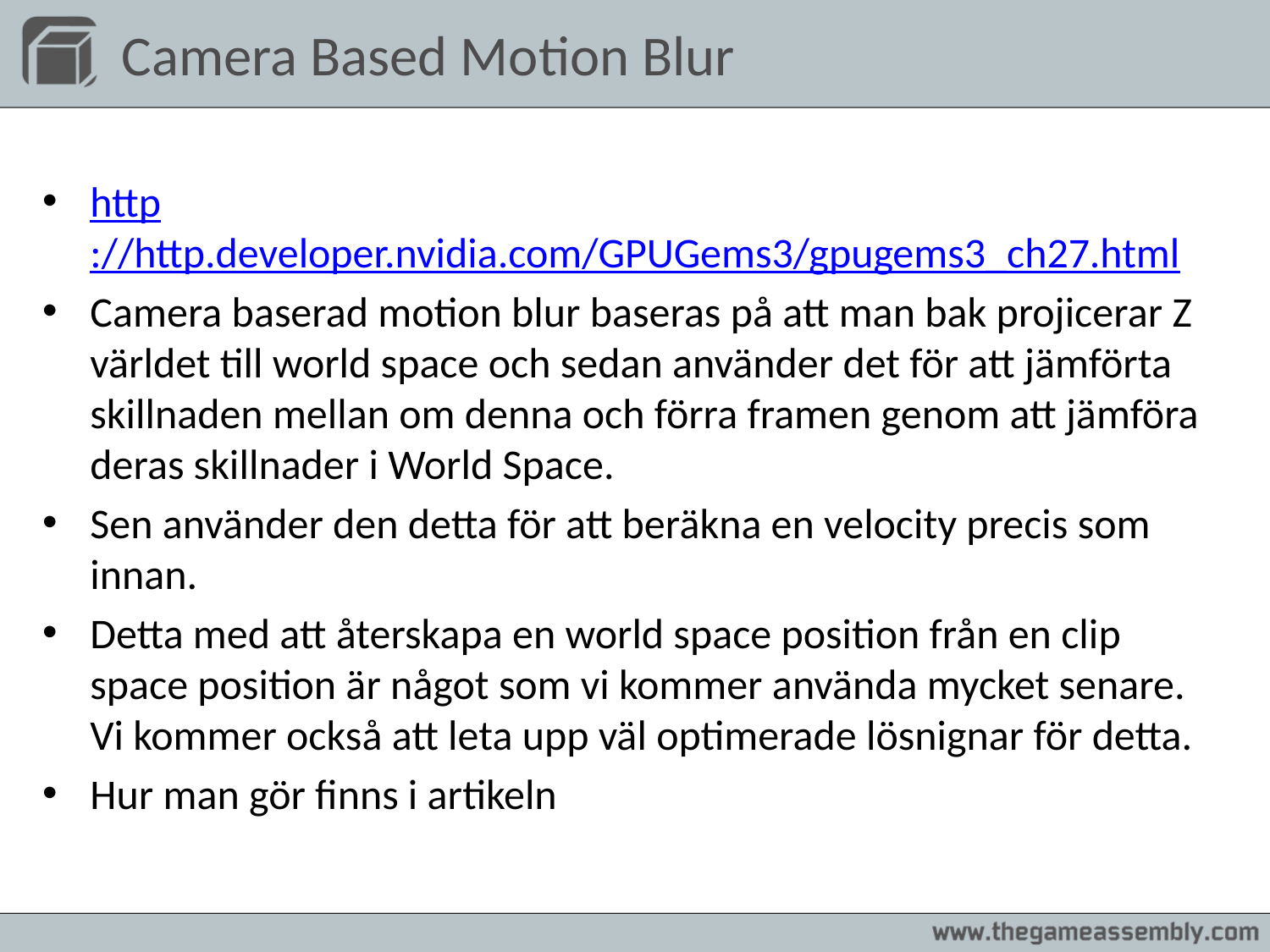

# Camera Based Motion Blur

http://http.developer.nvidia.com/GPUGems3/gpugems3_ch27.html
Camera baserad motion blur baseras på att man bak projicerar Z världet till world space och sedan använder det för att jämförta skillnaden mellan om denna och förra framen genom att jämföra deras skillnader i World Space.
Sen använder den detta för att beräkna en velocity precis som innan.
Detta med att återskapa en world space position från en clip space position är något som vi kommer använda mycket senare. Vi kommer också att leta upp väl optimerade lösnignar för detta.
Hur man gör finns i artikeln